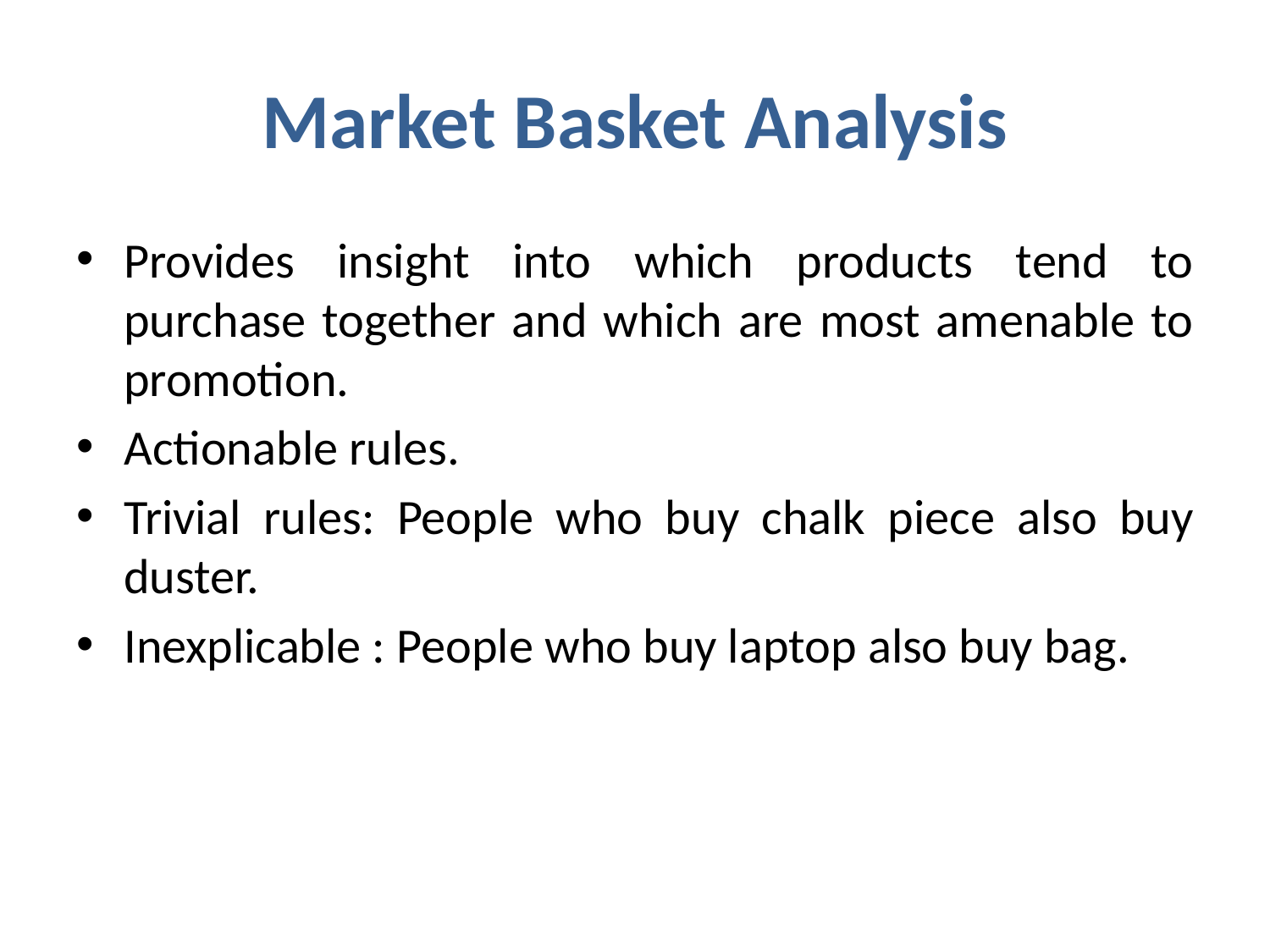

# Market Basket Analysis
Provides insight into which products tend to purchase together and which are most amenable to promotion.
Actionable rules.
Trivial rules: People who buy chalk piece also buy duster.
Inexplicable : People who buy laptop also buy bag.